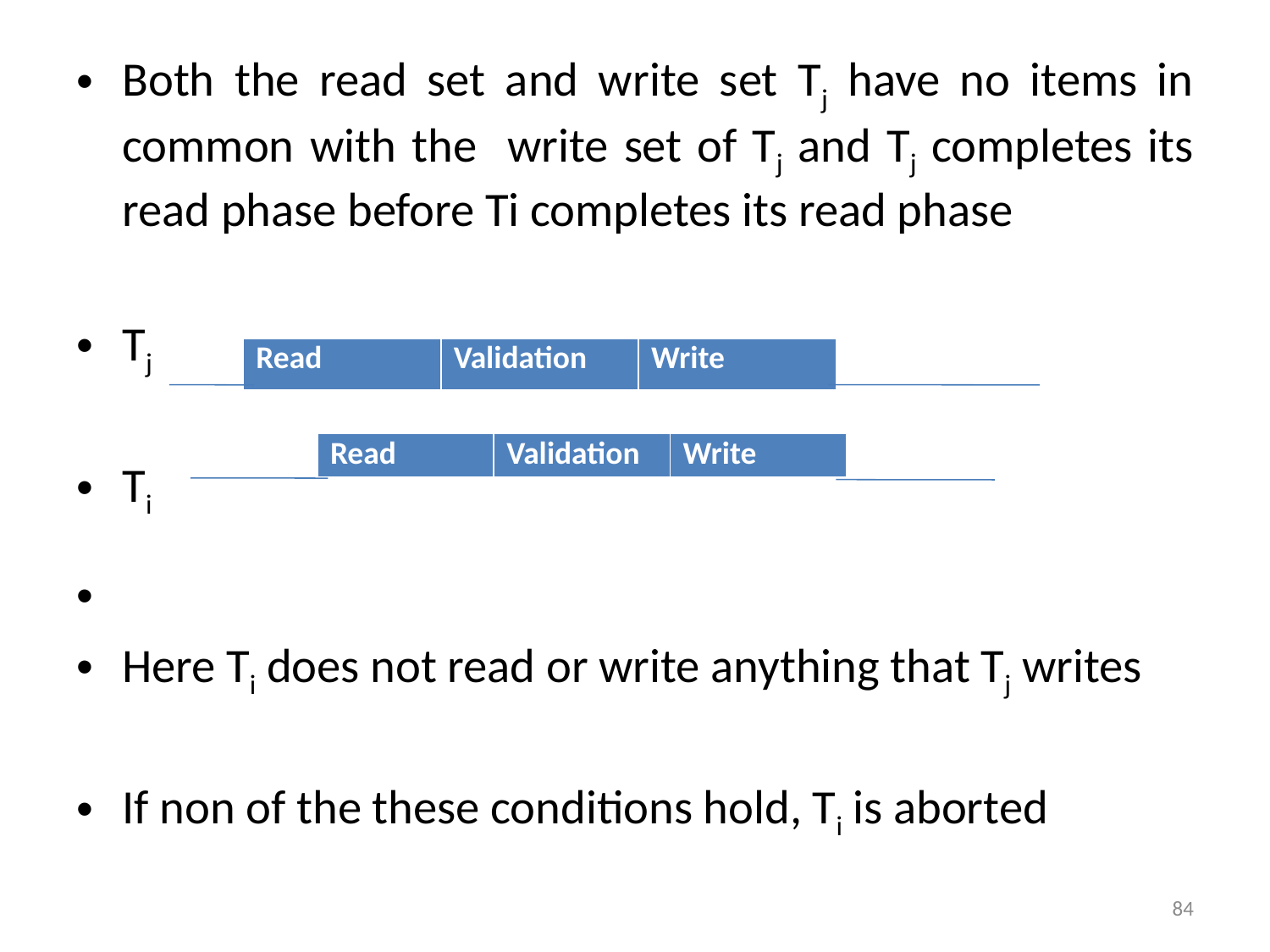

Both the read set and write set Tj have no items in common with the  write set of Tj and Tj completes its read phase before Ti completes its read phase

Tj

Ti

Here Ti does not read or write anything that Tj writes

If non of the these conditions hold, Ti is aborted
| Read | Validation | Write |
| --- | --- | --- |
| Read | Validation | Write |
| --- | --- | --- |
84